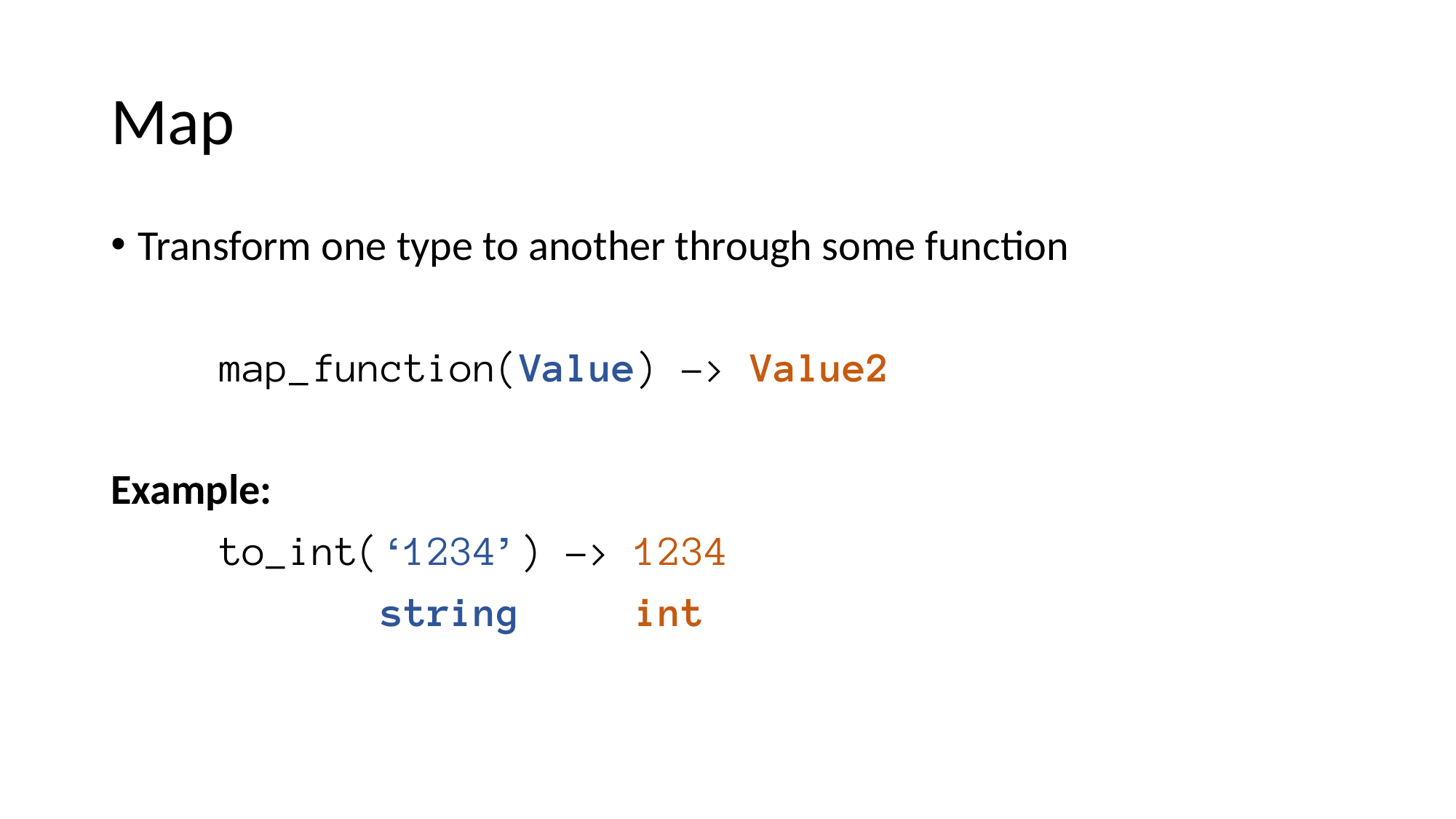

# Map
Transform one type to another through some function

	map_function(Value) -> Value2

Example:
	to_int(‘1234’) -> 1234
	       string     int